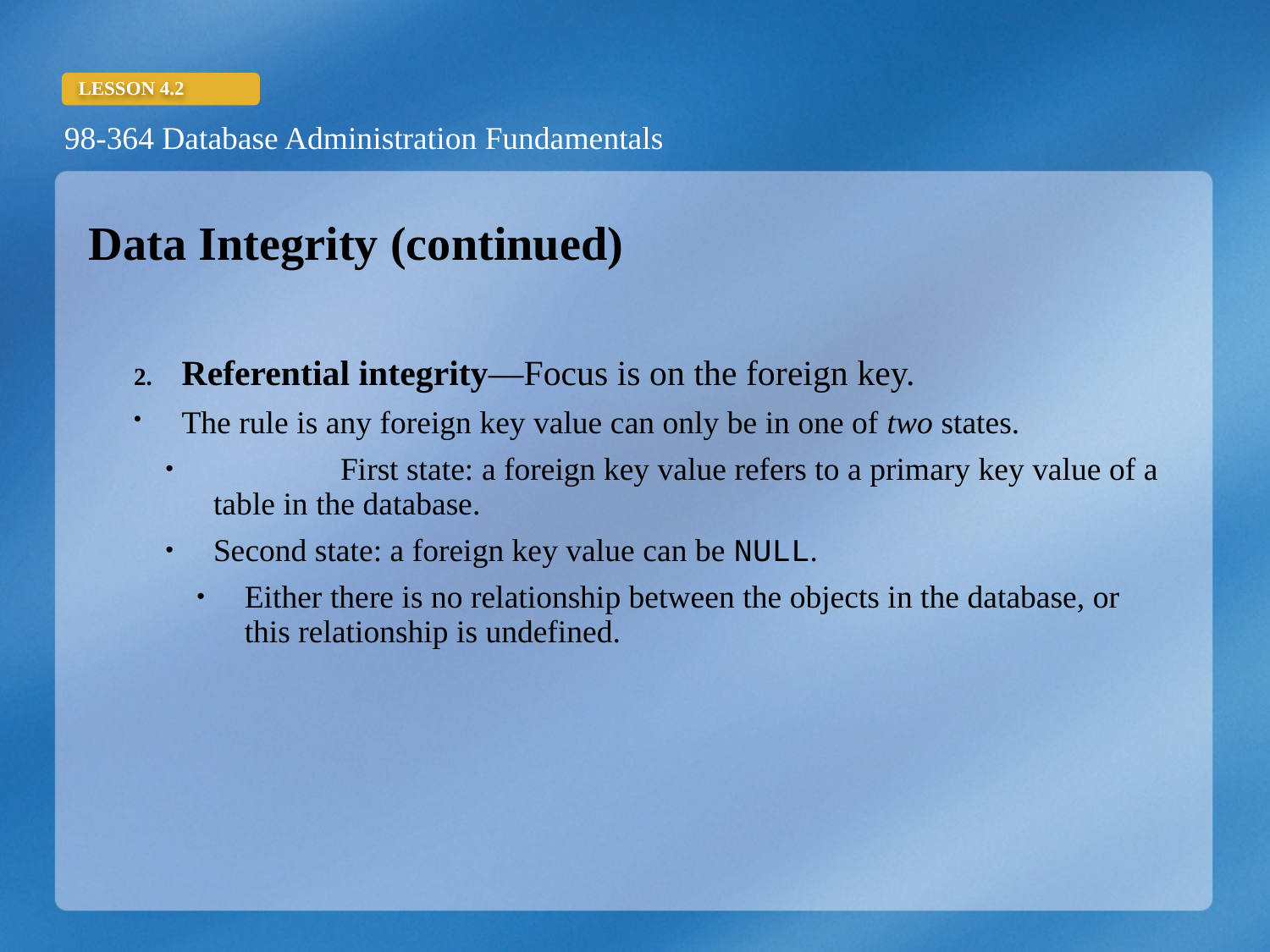

Data Integrity (continued)

Referential integrity—Focus is on the foreign key.
The rule is any foreign key value can only be in one of two states.
	First state: a foreign key value refers to a primary key value of a table in the database.
Second state: a foreign key value can be NULL.
Either there is no relationship between the objects in the database, or this relationship is undefined.